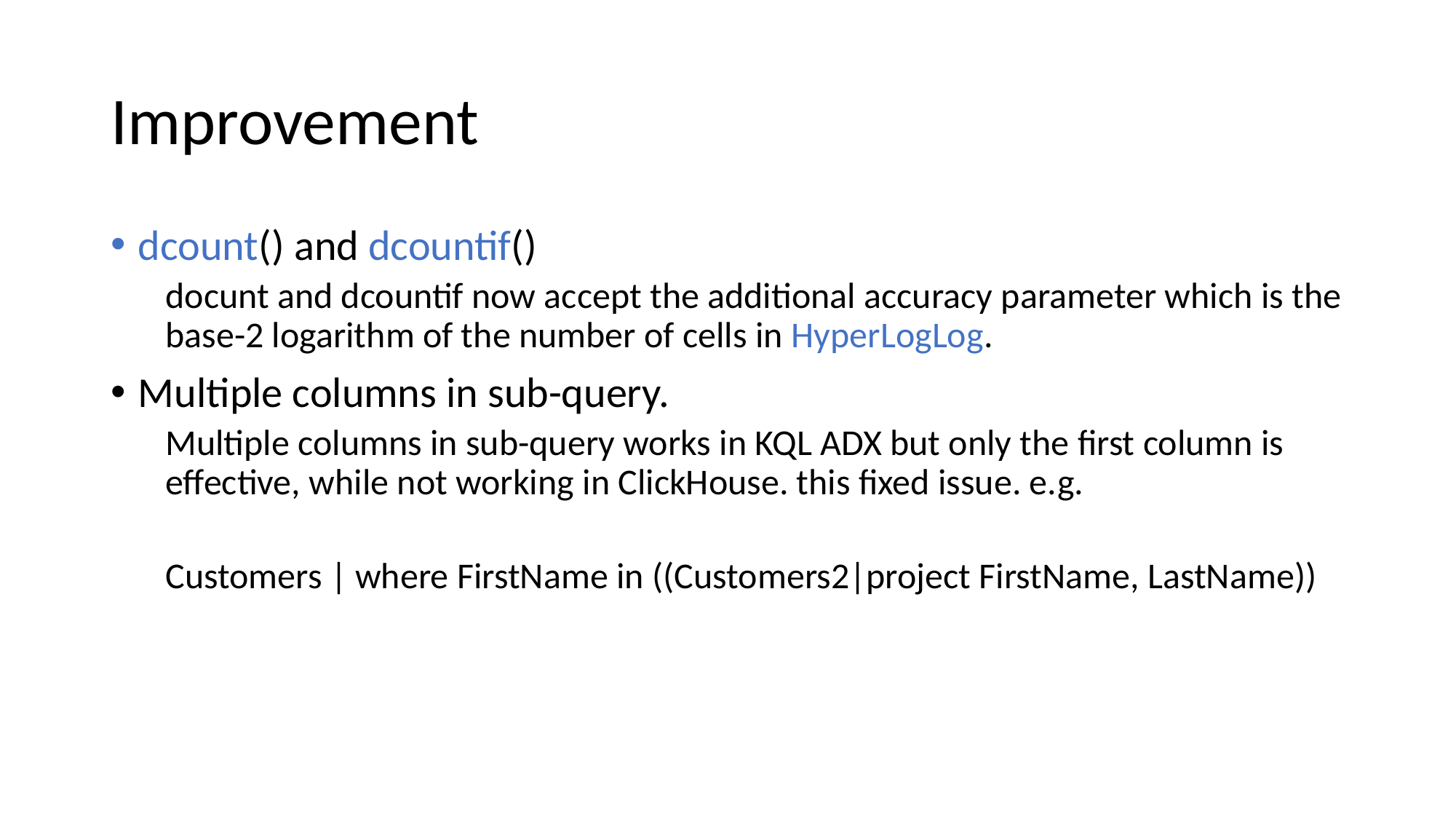

# Improvement
dcount() and dcountif()
docunt and dcountif now accept the additional accuracy parameter which is the base-2 logarithm of the number of cells in HyperLogLog.
Multiple columns in sub-query.
Multiple columns in sub-query works in KQL ADX but only the first column is effective, while not working in ClickHouse. this fixed issue. e.g.

Customers | where FirstName in ((Customers2|project FirstName, LastName))